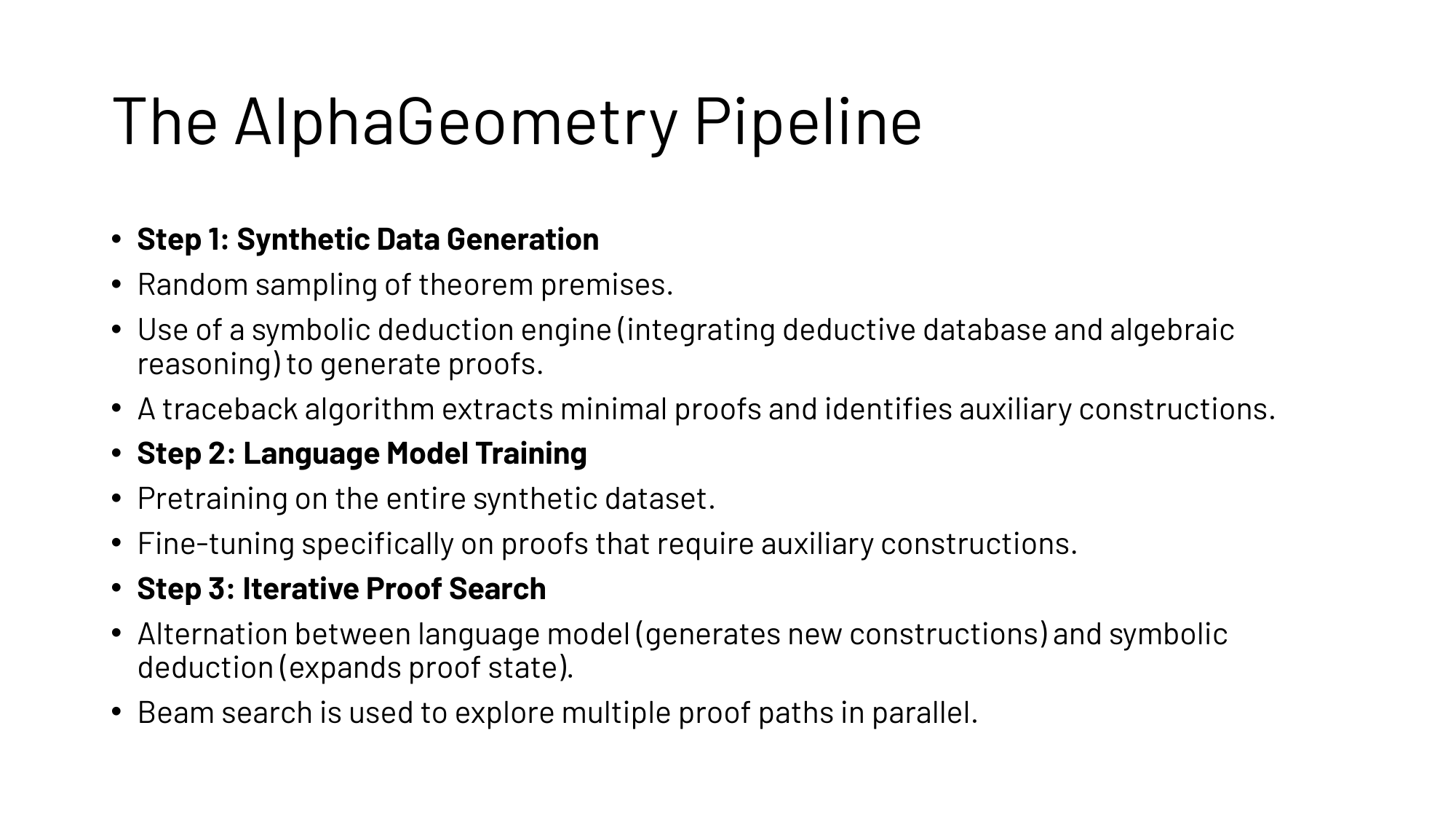

# The AlphaGeometry Pipeline
Step 1: Synthetic Data Generation
Random sampling of theorem premises.
Use of a symbolic deduction engine (integrating deductive database and algebraic reasoning) to generate proofs.
A traceback algorithm extracts minimal proofs and identifies auxiliary constructions.
Step 2: Language Model Training
Pretraining on the entire synthetic dataset.
Fine-tuning specifically on proofs that require auxiliary constructions.
Step 3: Iterative Proof Search
Alternation between language model (generates new constructions) and symbolic deduction (expands proof state).
Beam search is used to explore multiple proof paths in parallel.